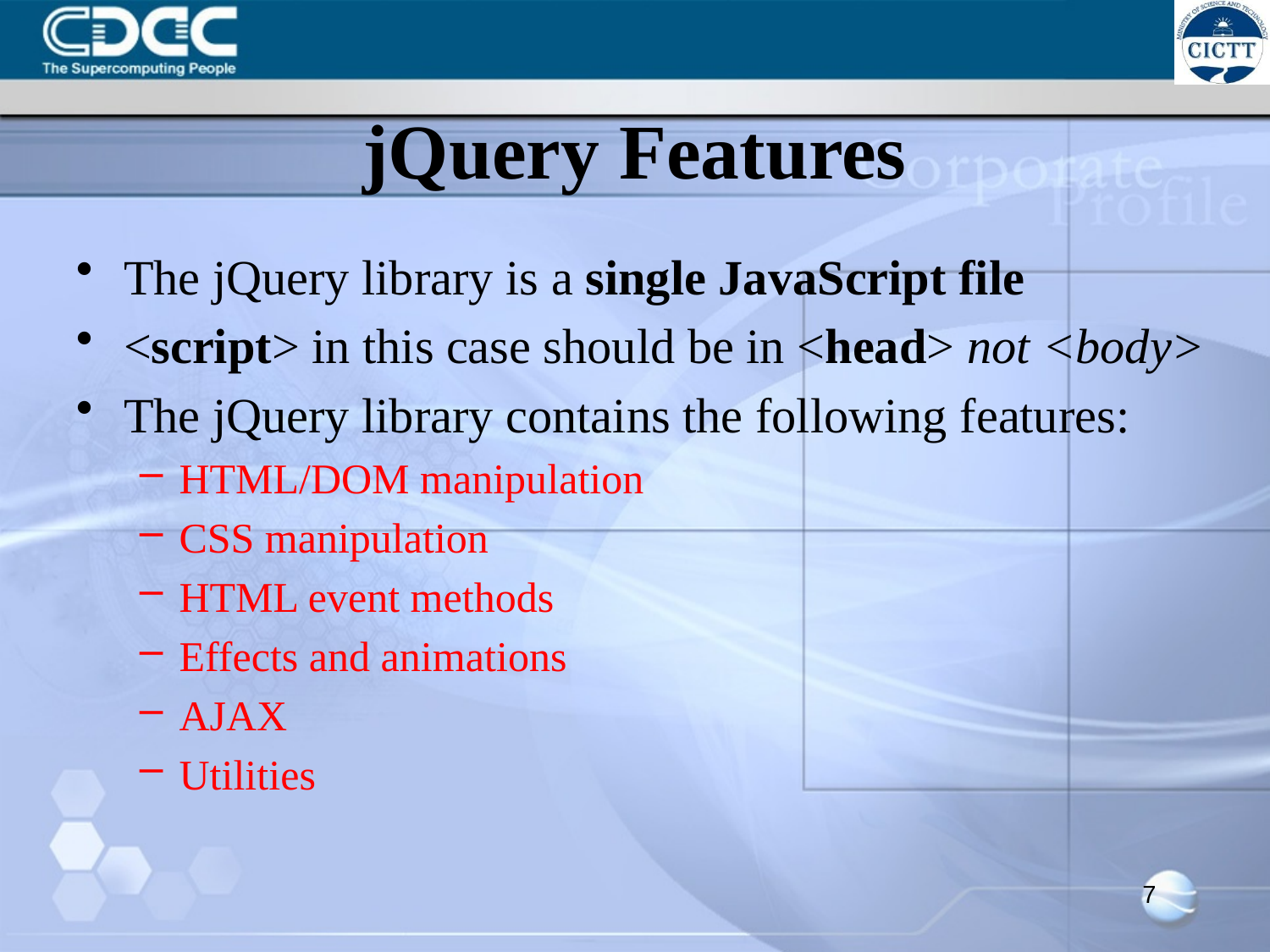

# jQuery Features
The jQuery library is a single JavaScript file
<script> in this case should be in <head> not <body>
The jQuery library contains the following features:
HTML/DOM manipulation
CSS manipulation
HTML event methods
Effects and animations
AJAX
Utilities